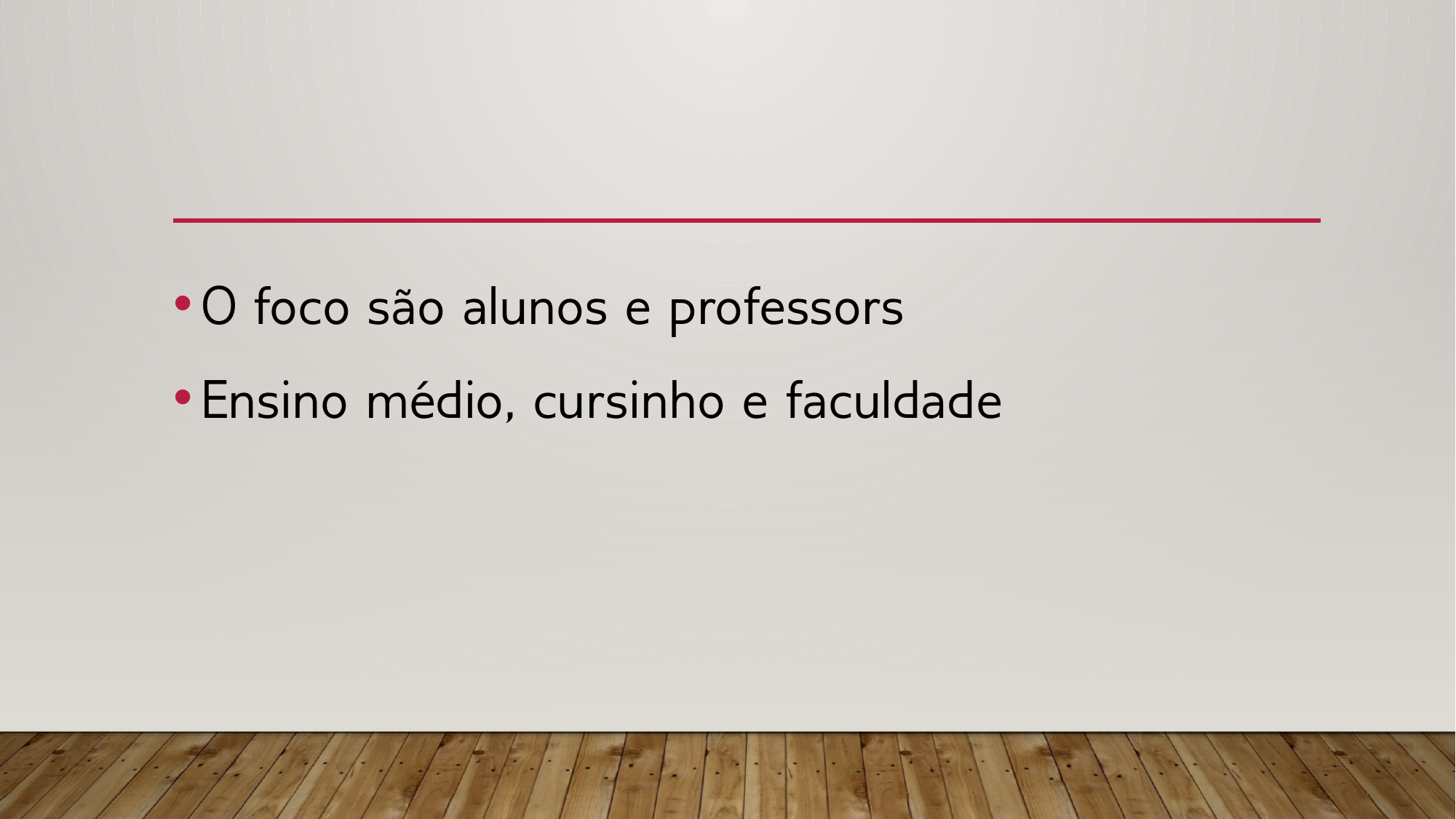

O foco são alunos e professors
Ensino médio, cursinho e faculdade